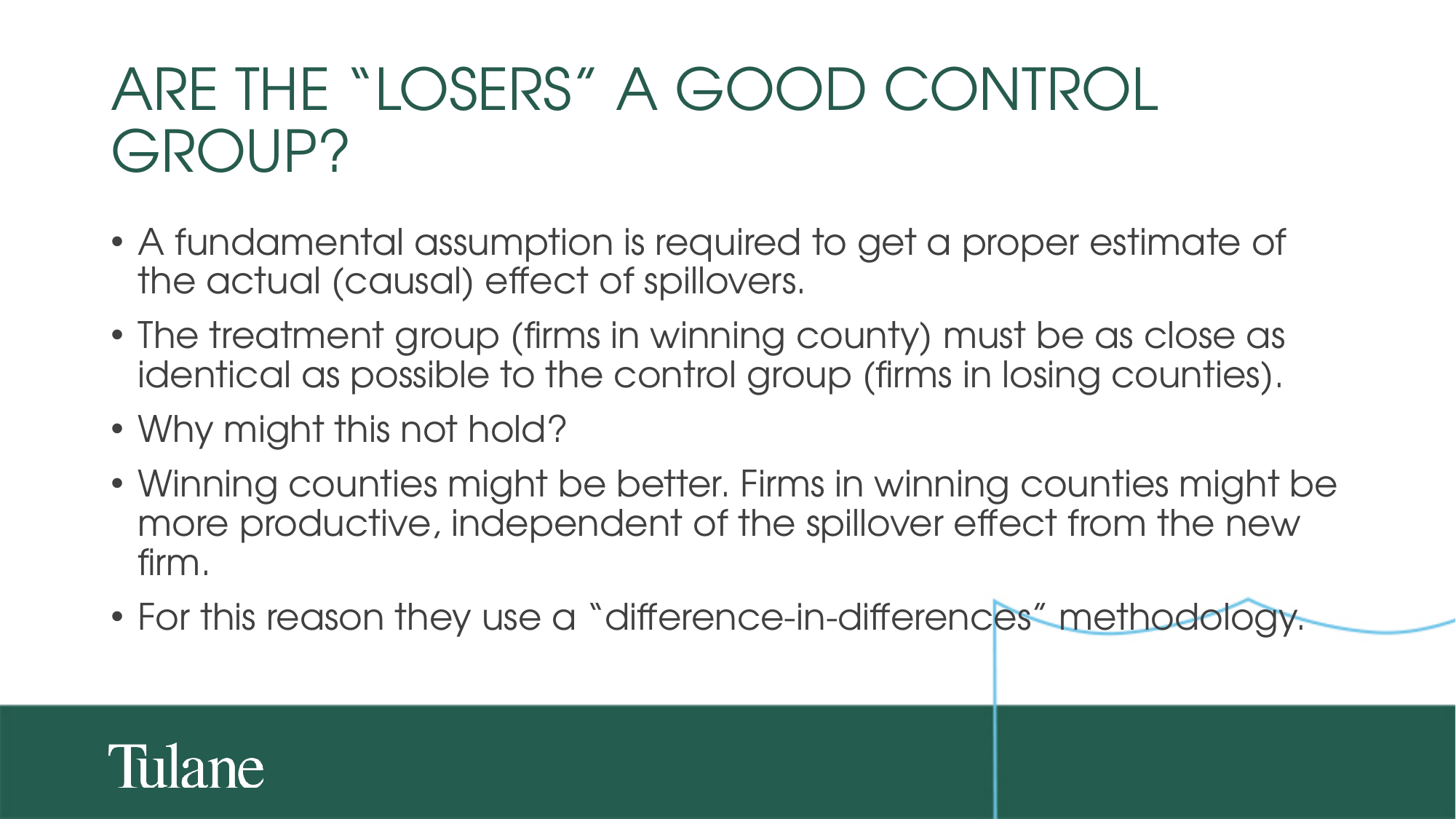

# Are the “losers” a good control group?
A fundamental assumption is required to get a proper estimate of the actual (causal) effect of spillovers.
The treatment group (firms in winning county) must be as close as identical as possible to the control group (firms in losing counties).
Why might this not hold?
Winning counties might be better. Firms in winning counties might be more productive, independent of the spillover effect from the new firm.
For this reason they use a “difference-in-differences” methodology.